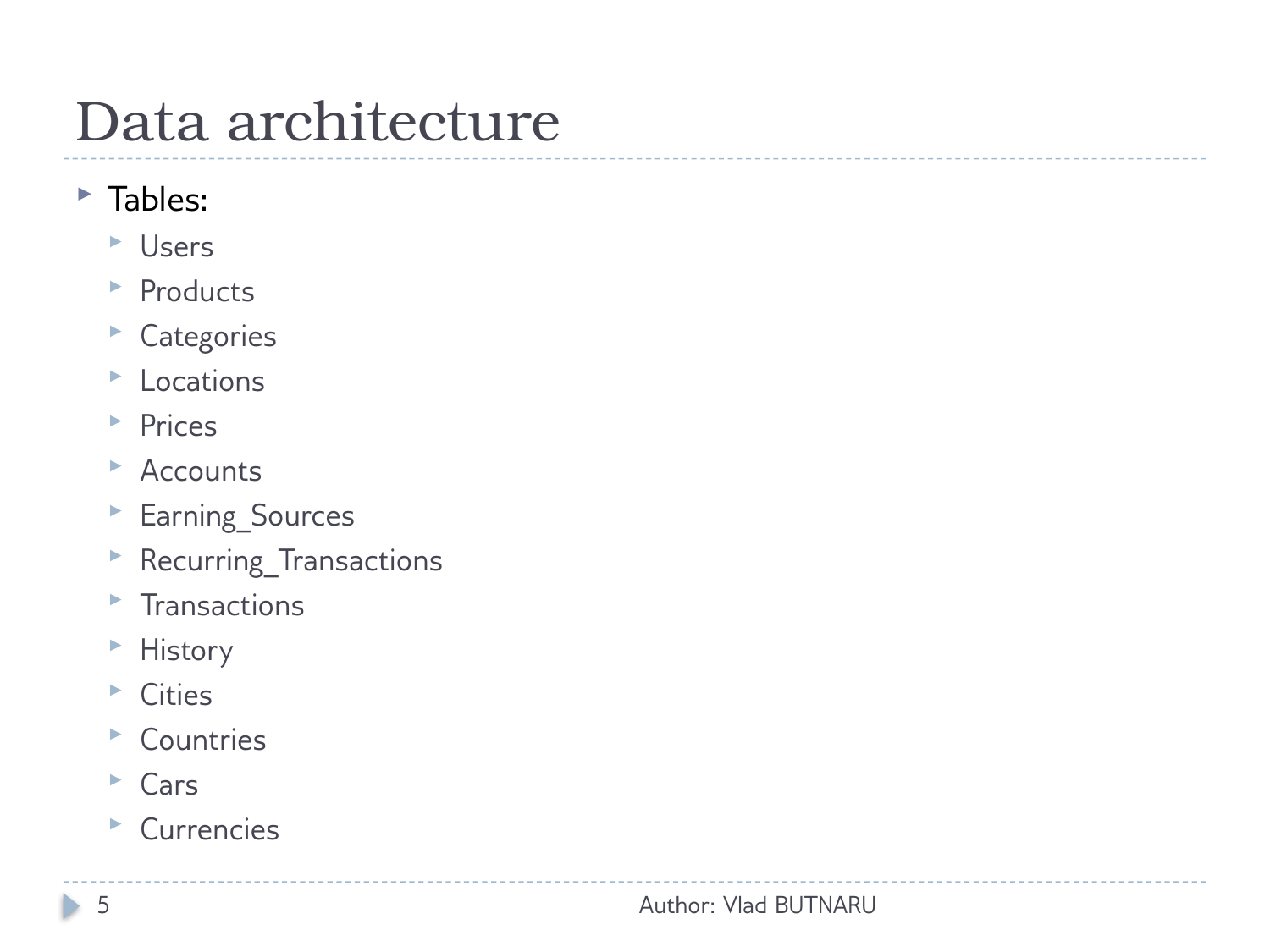

# Data architecture
Tables:
Users
Products
Categories
Locations
Prices
Accounts
Earning_Sources
Recurring_Transactions
Transactions
History
Cities
Countries
Cars
Currencies
5
Author: Vlad BUTNARU